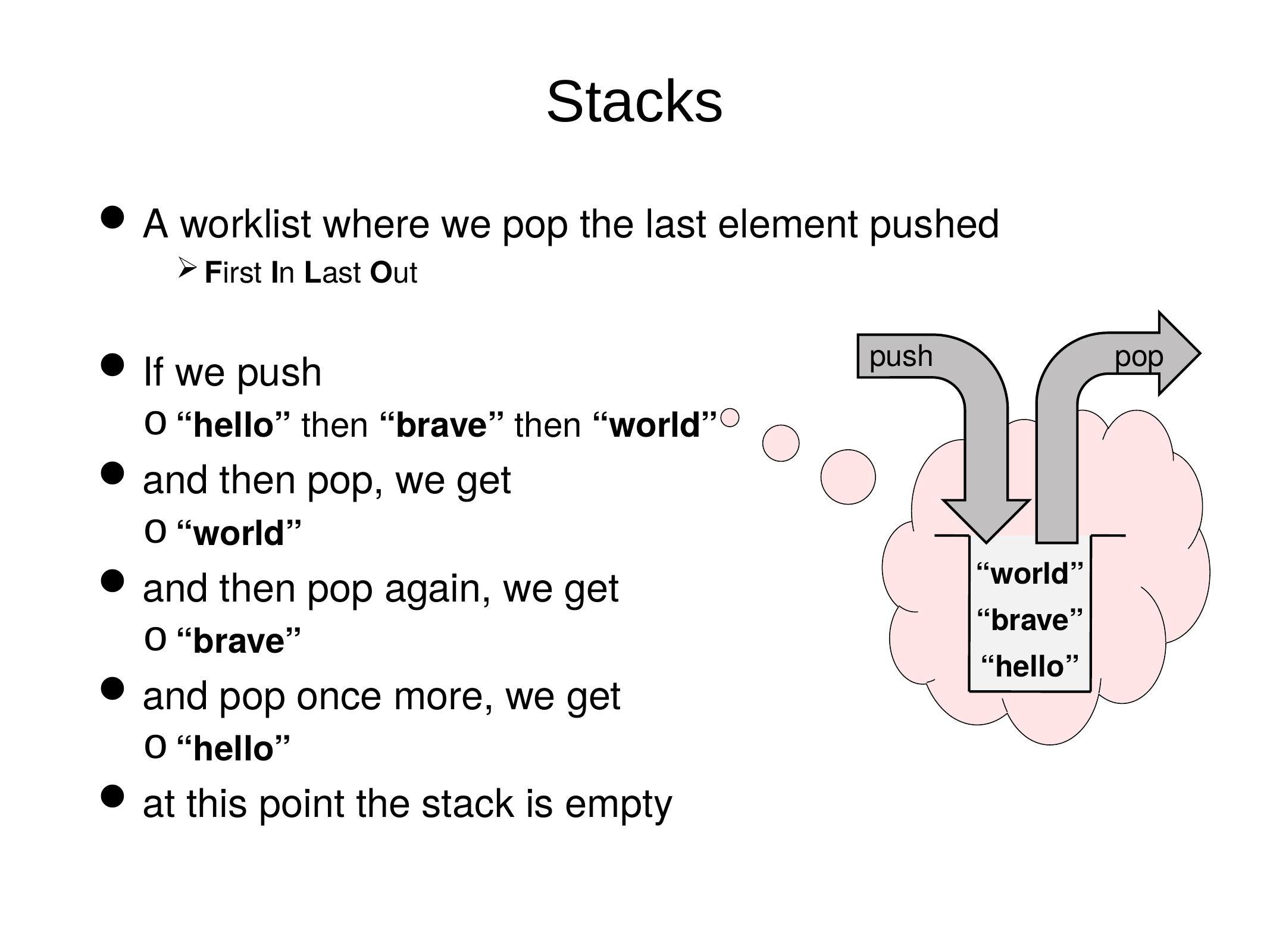

# Stacks
A worklist where we pop the last element pushed
First In Last Out

If we push
“hello” then “brave” then “world”
and then pop, we get
“world”
and then pop again, we get
“brave”
and pop once more, we get
“hello”
at this point the stack is empty

push
pop

“world”
“brave”
“hello”